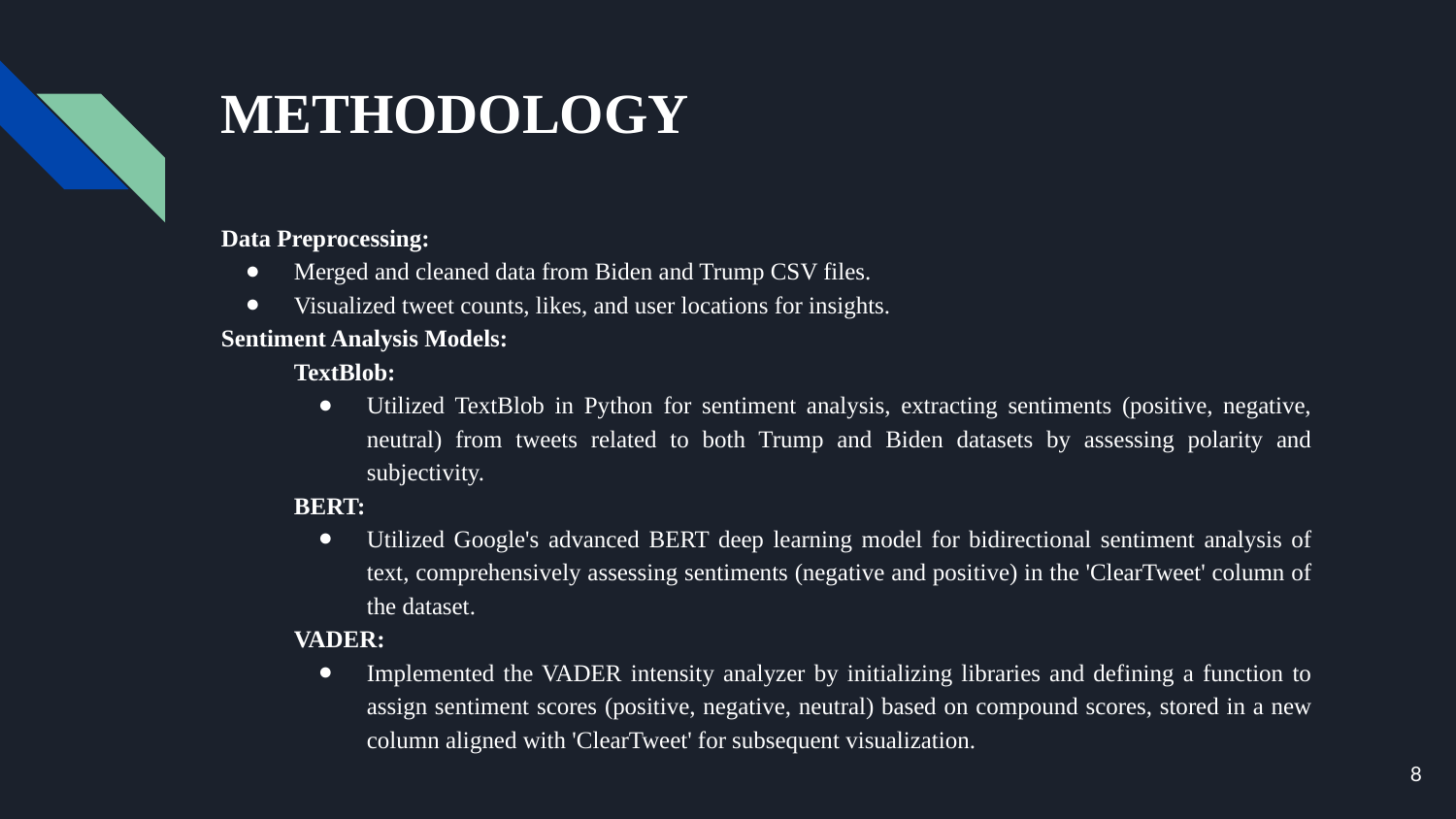

# METHODOLOGY

Data Preprocessing:
Merged and cleaned data from Biden and Trump CSV files.
Visualized tweet counts, likes, and user locations for insights.
Sentiment Analysis Models:
TextBlob:
Utilized TextBlob in Python for sentiment analysis, extracting sentiments (positive, negative, neutral) from tweets related to both Trump and Biden datasets by assessing polarity and subjectivity.
BERT:
Utilized Google's advanced BERT deep learning model for bidirectional sentiment analysis of text, comprehensively assessing sentiments (negative and positive) in the 'ClearTweet' column of the dataset.
VADER:
Implemented the VADER intensity analyzer by initializing libraries and defining a function to assign sentiment scores (positive, negative, neutral) based on compound scores, stored in a new column aligned with 'ClearTweet' for subsequent visualization.

8